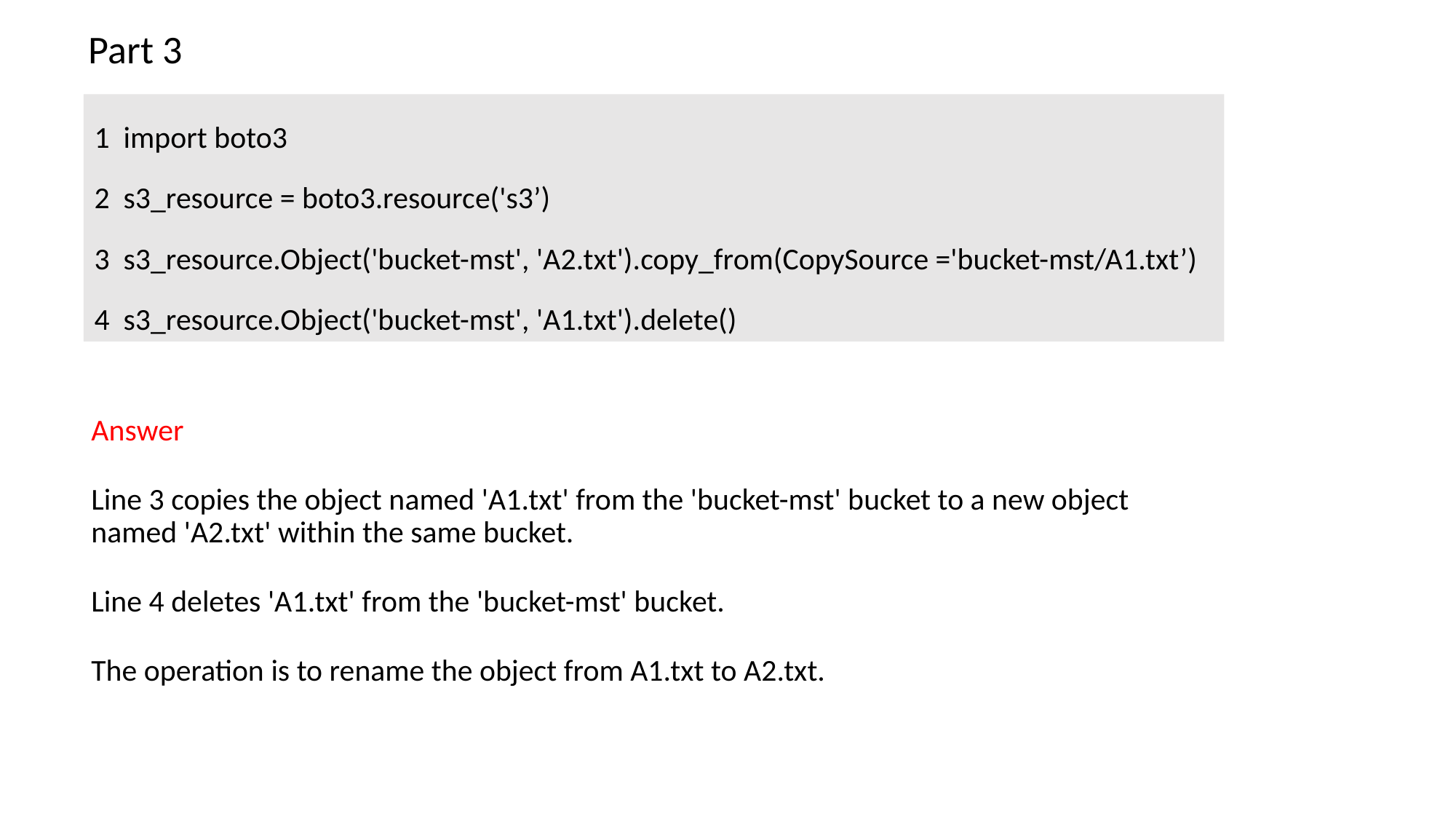

Part 3
1  import boto3
2  s3_resource = boto3.resource('s3’)
3  s3_resource.Object('bucket-mst', 'A2.txt').copy_from(CopySource ='bucket-mst/A1.txt’)
4  s3_resource.Object('bucket-mst', 'A1.txt').delete()
Answer
Line 3 copies the object named 'A1.txt' from the 'bucket-mst' bucket to a new object named 'A2.txt' within the same bucket.
Line 4 deletes 'A1.txt' from the 'bucket-mst' bucket.
The operation is to rename the object from A1.txt to A2.txt.